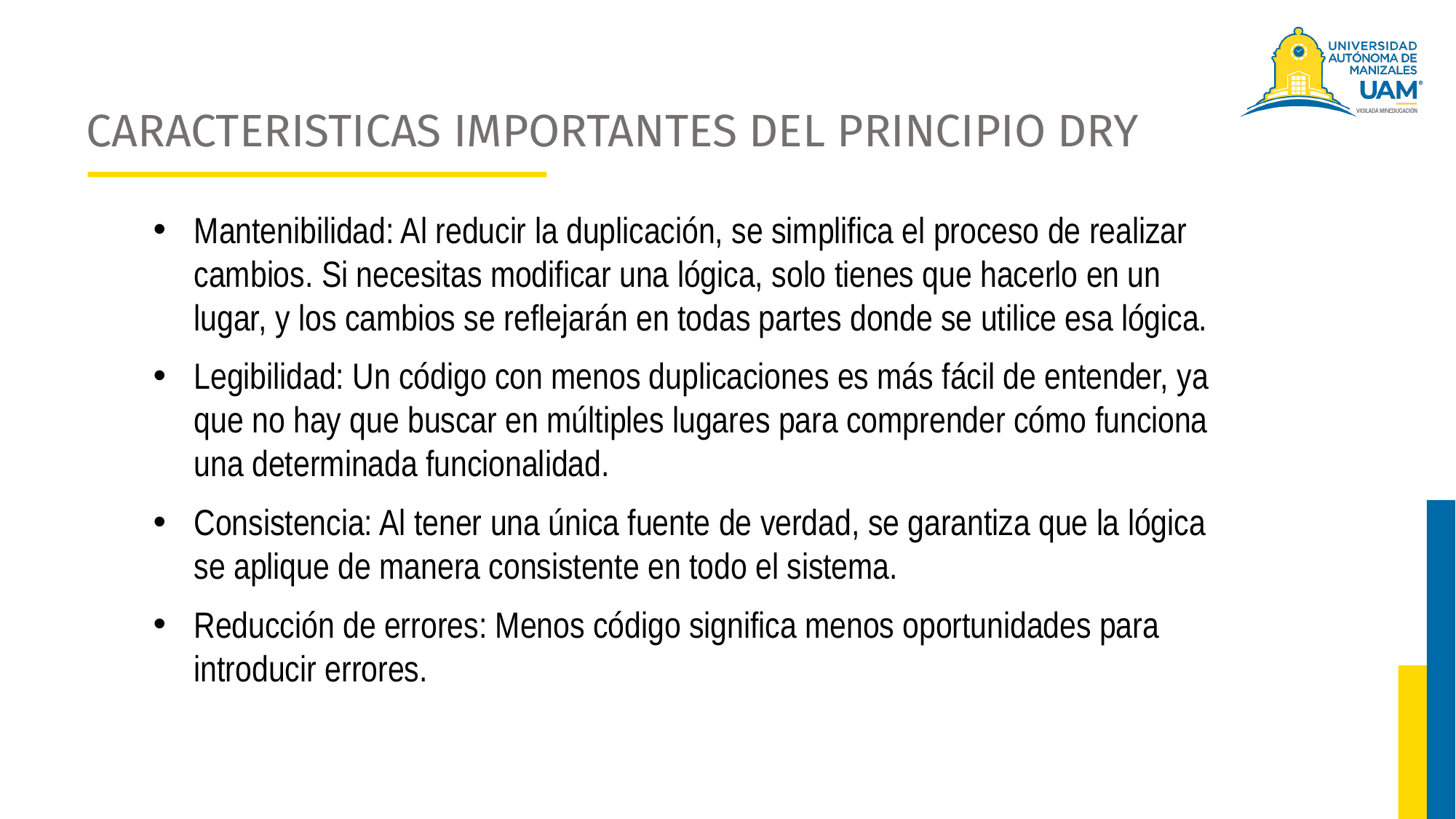

# CARACTERISTICAS IMPORTANTES DEL PRINCIPIO DRY

Mantenibilidad: Al reducir la duplicación, se simplifica el proceso de realizar cambios. Si necesitas modificar una lógica, solo tienes que hacerlo en un lugar, y los cambios se reflejarán en todas partes donde se utilice esa lógica.
Legibilidad: Un código con menos duplicaciones es más fácil de entender, ya que no hay que buscar en múltiples lugares para comprender cómo funciona una determinada funcionalidad.
Consistencia: Al tener una única fuente de verdad, se garantiza que la lógica se aplique de manera consistente en todo el sistema.
Reducción de errores: Menos código significa menos oportunidades para introducir errores.